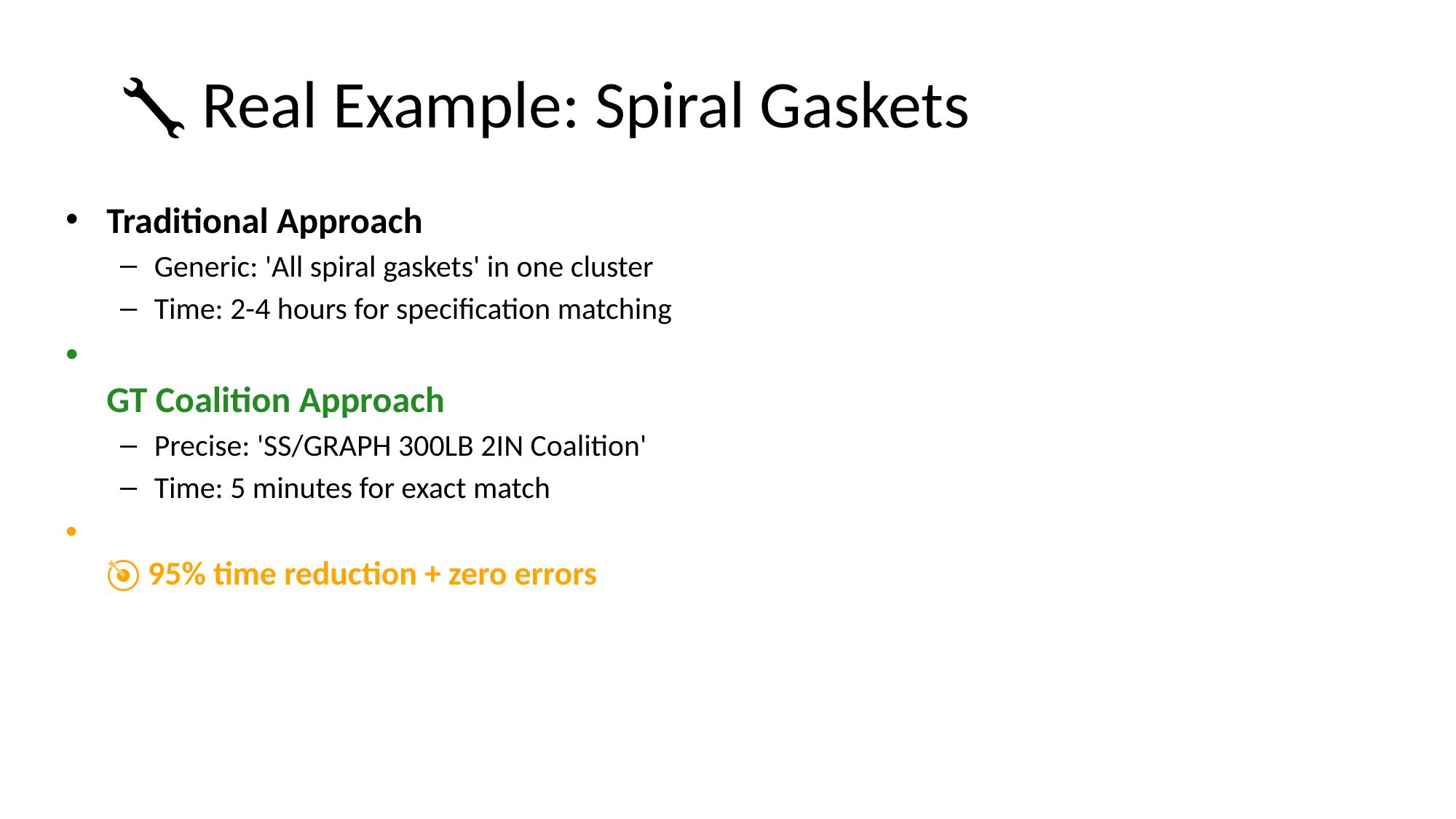

# 🔧 Real Example: Spiral Gaskets
Traditional Approach
Generic: 'All spiral gaskets' in one cluster
Time: 2-4 hours for specification matching
GT Coalition Approach
Precise: 'SS/GRAPH 300LB 2IN Coalition'
Time: 5 minutes for exact match
🎯 95% time reduction + zero errors